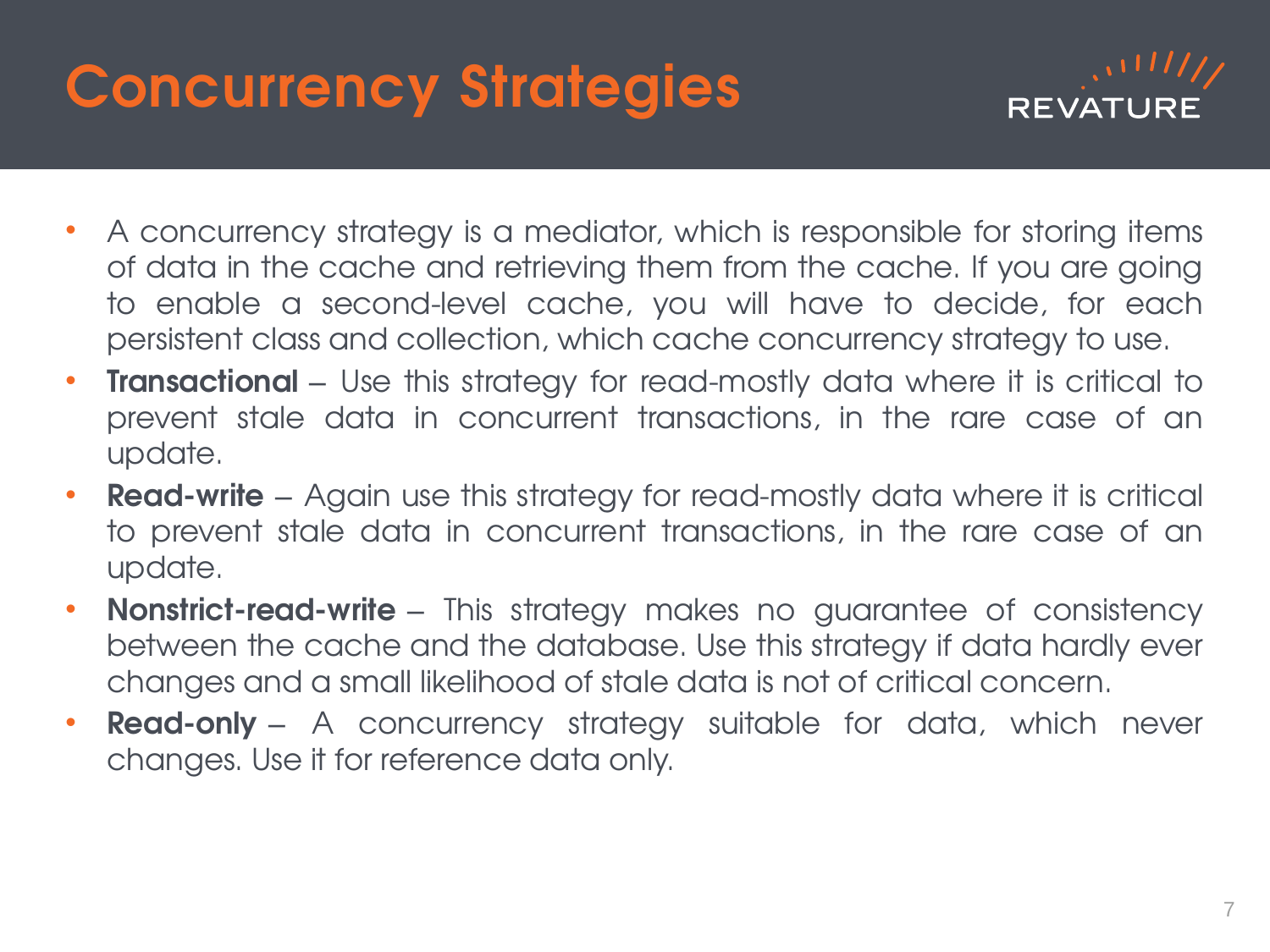

# Concurrency Strategies
A concurrency strategy is a mediator, which is responsible for storing items of data in the cache and retrieving them from the cache. If you are going to enable a second-level cache, you will have to decide, for each persistent class and collection, which cache concurrency strategy to use.
Transactional − Use this strategy for read-mostly data where it is critical to prevent stale data in concurrent transactions, in the rare case of an update.
Read-write − Again use this strategy for read-mostly data where it is critical to prevent stale data in concurrent transactions, in the rare case of an update.
Nonstrict-read-write − This strategy makes no guarantee of consistency between the cache and the database. Use this strategy if data hardly ever changes and a small likelihood of stale data is not of critical concern.
Read-only − A concurrency strategy suitable for data, which never changes. Use it for reference data only.

7